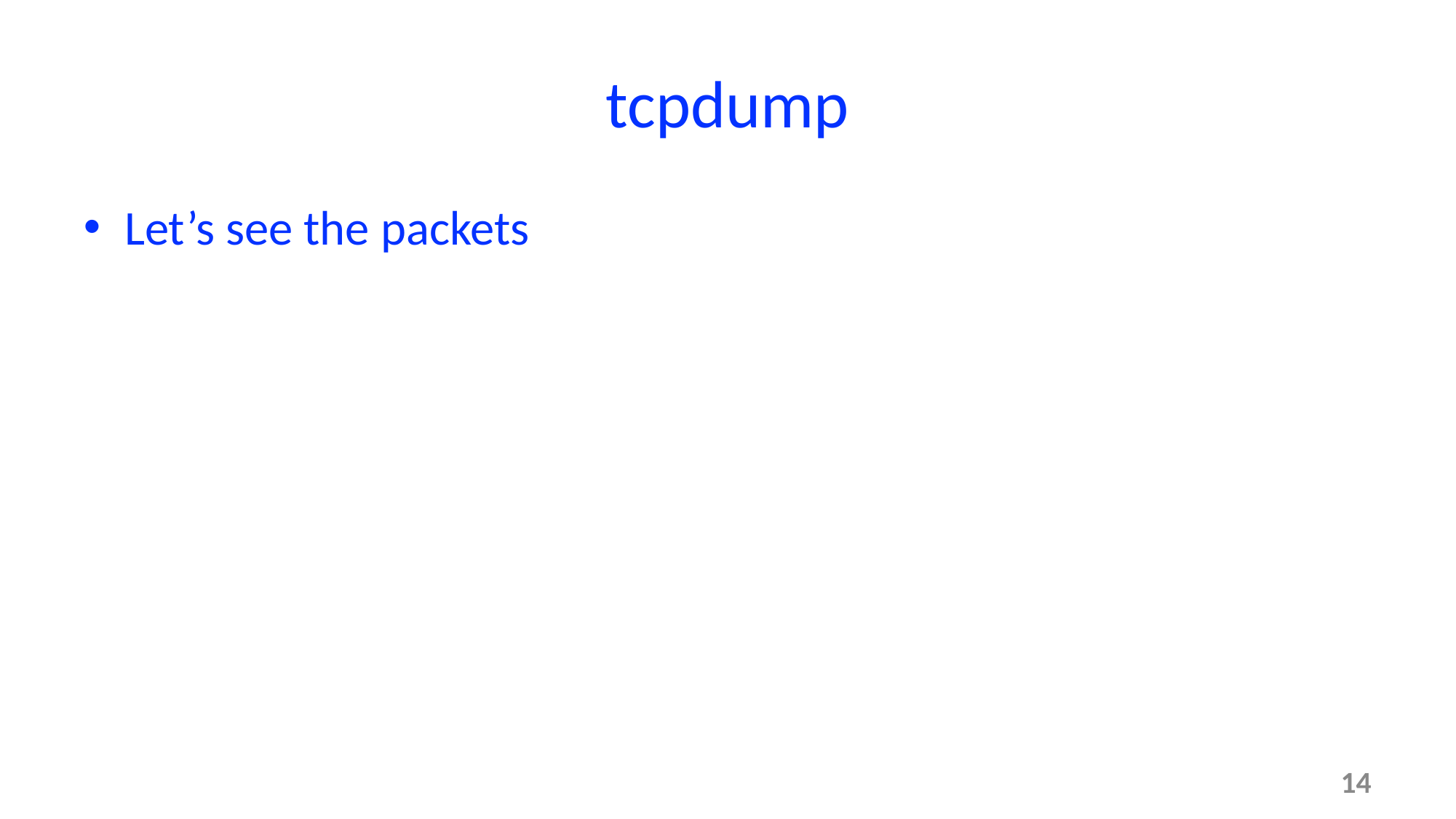

# tcpdump
Let’s see the packets
14